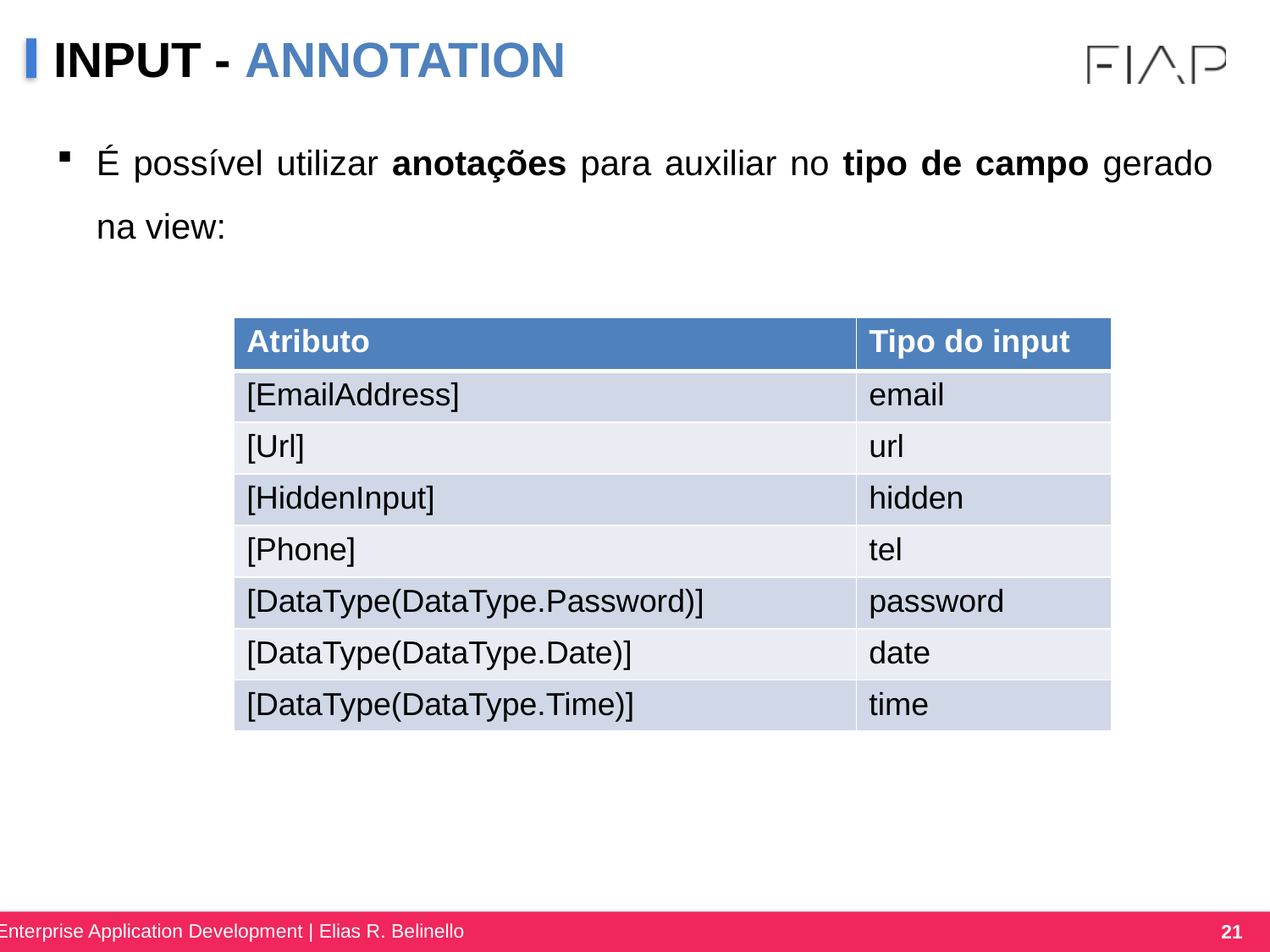

# INPUT - ANNOTATION
É possível utilizar anotações para auxiliar no tipo de campo gerado na view:

| Atributo | Tipo do input |
| --- | --- |
| [EmailAddress] | email |
| [Url] | url |
| [HiddenInput] | hidden |
| [Phone] | tel |
| [DataType(DataType.Password)] | password |
| [DataType(DataType.Date)] | date |
| [DataType(DataType.Time)] | time |